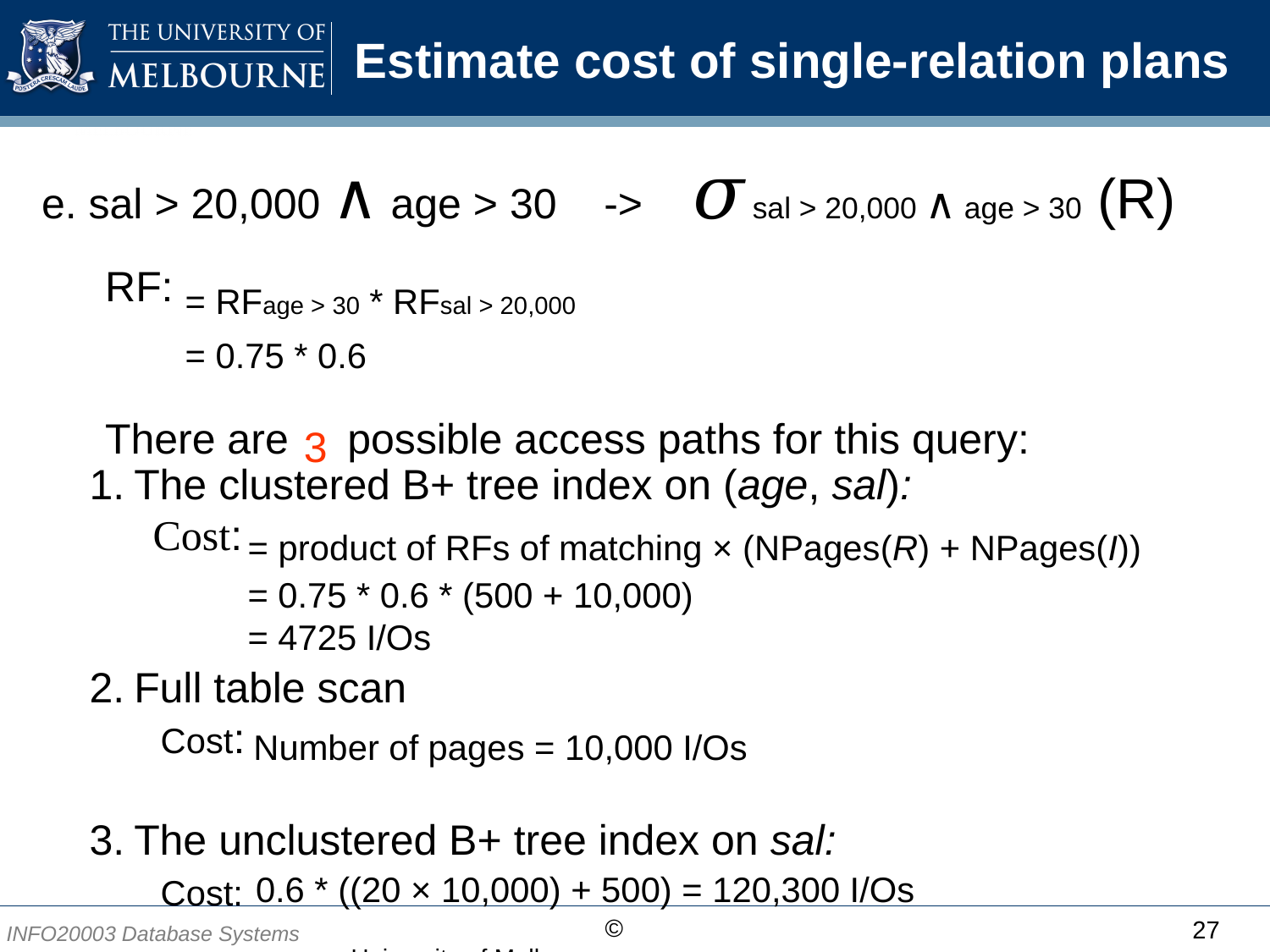

# Estimate cost of single-relation plans
e. sal > 20,000 ∧ age > 30    ->    𝜎sal > 20,000 ∧ age > 30 (R)
RF:

There are     possible access paths for this query:
= RFage > 30 * RFsal > 20,000
= 0.75 * 0.6
3
The clustered B+ tree index on (age, sal):
Cost:

Full table scan
      Cost:

The unclustered B+ tree index on sal:
      Cost:
= product of RFs of matching × (NPages(R) + NPages(I))
= 0.75 * 0.6 * (500 + 10,000)
= 4725 I/Os
Number of pages = 10,000 I/Os
0.6 * ((20 × 10,000) + 500) = 120,300 I/Os
27